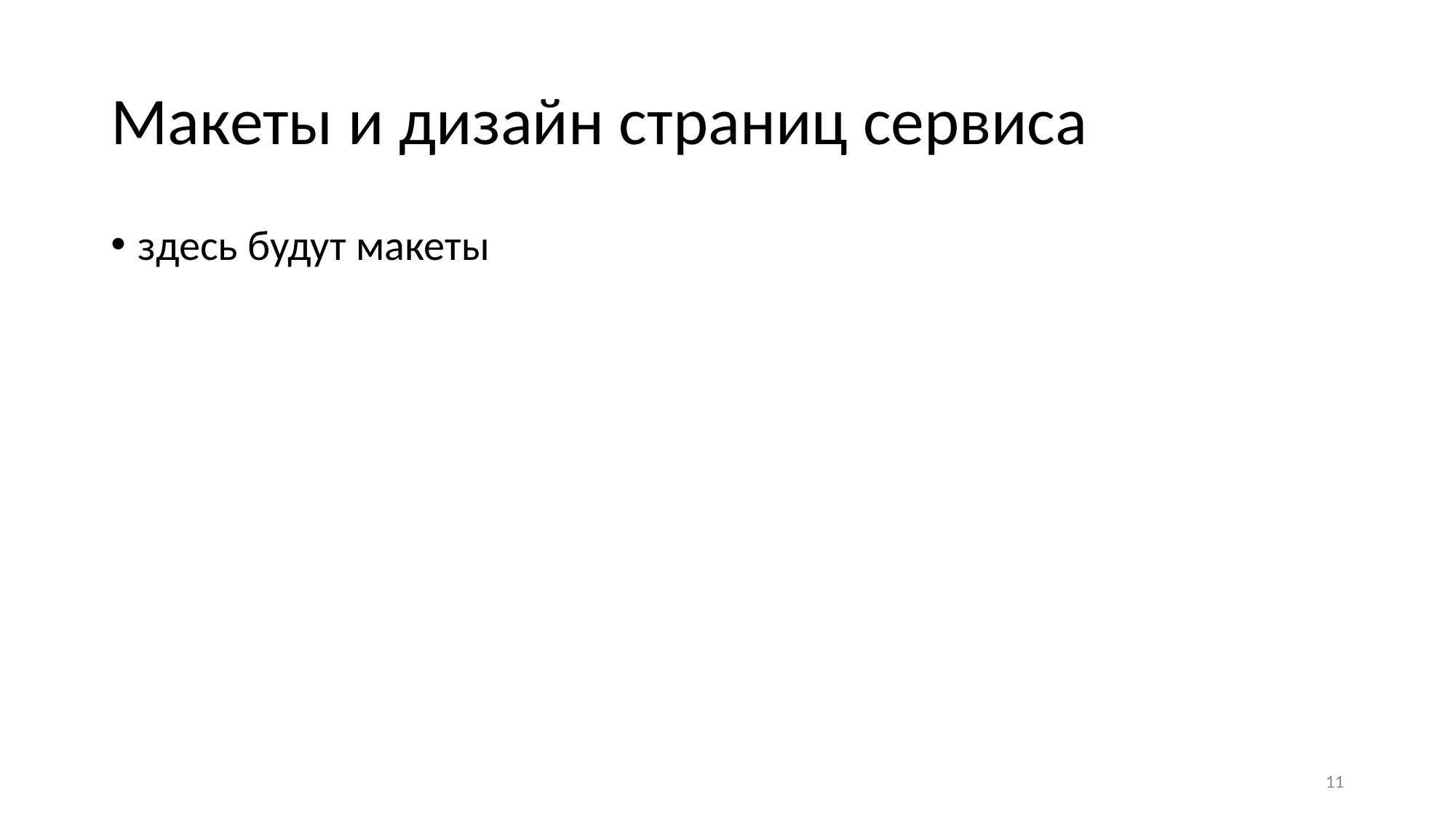

# Макеты и дизайн страниц сервиса
здесь будут макеты
11